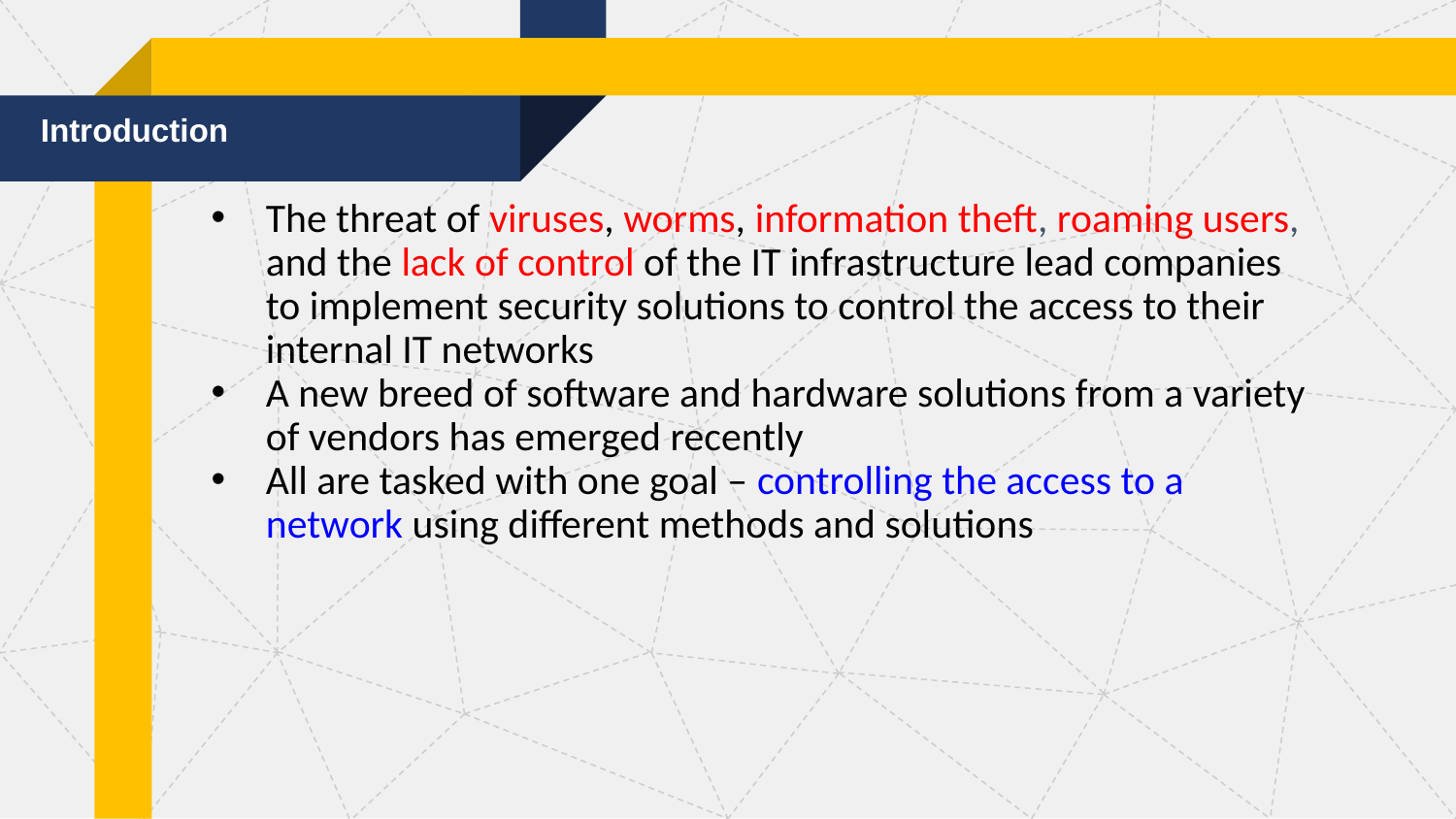

Introduction
The threat of viruses, worms, information theft, roaming users, and the lack of control of the IT infrastructure lead companies to implement security solutions to control the access to their internal IT networks
A new breed of software and hardware solutions from a variety of vendors has emerged recently
All are tasked with one goal – controlling the access to a network using different methods and solutions